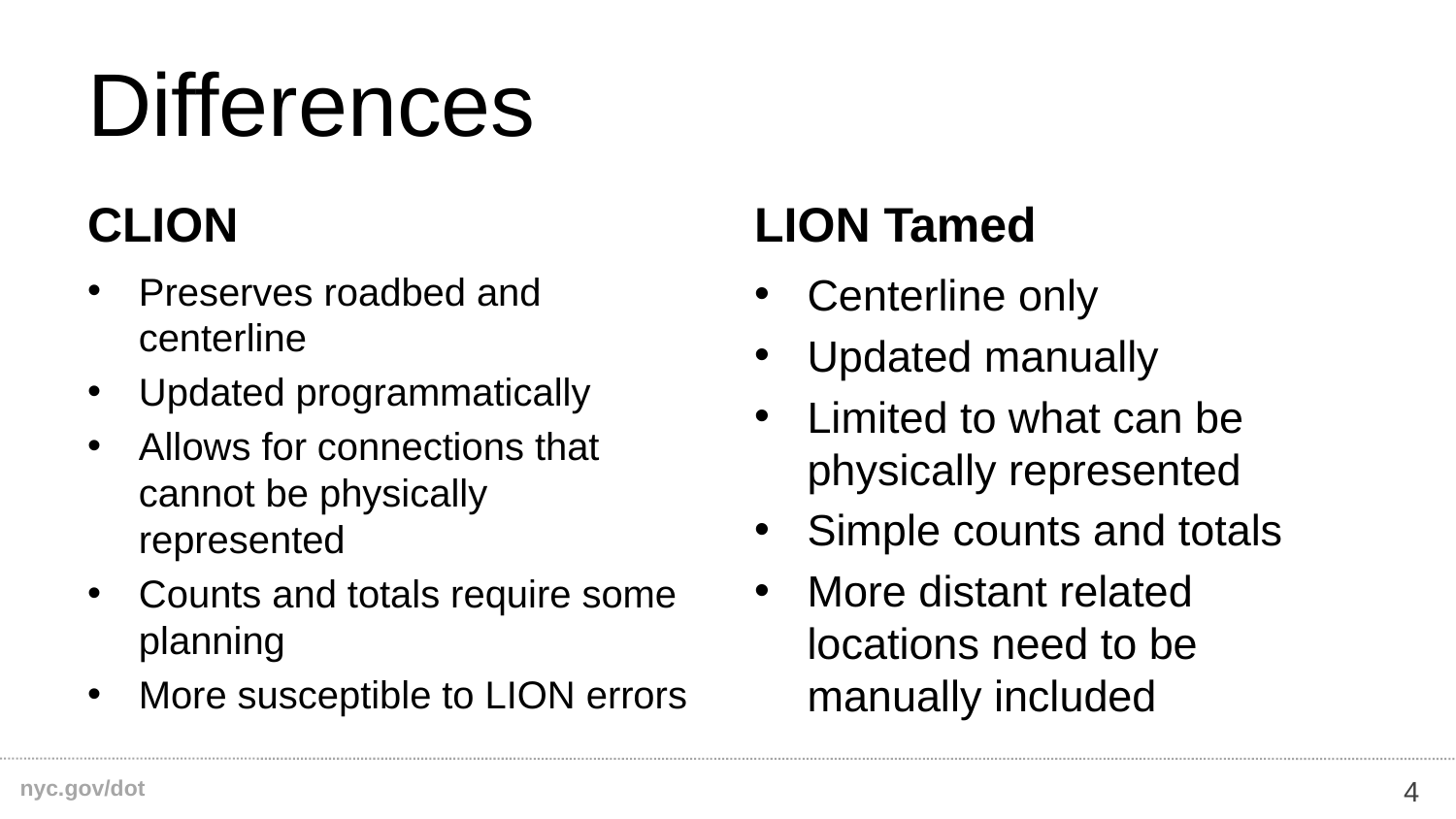

# Differences
CLION
LION Tamed
Preserves roadbed and centerline
Updated programmatically
Allows for connections that cannot be physically represented
Counts and totals require some planning
More susceptible to LION errors
Centerline only
Updated manually
Limited to what can be physically represented
Simple counts and totals
More distant related locations need to be manually included
4